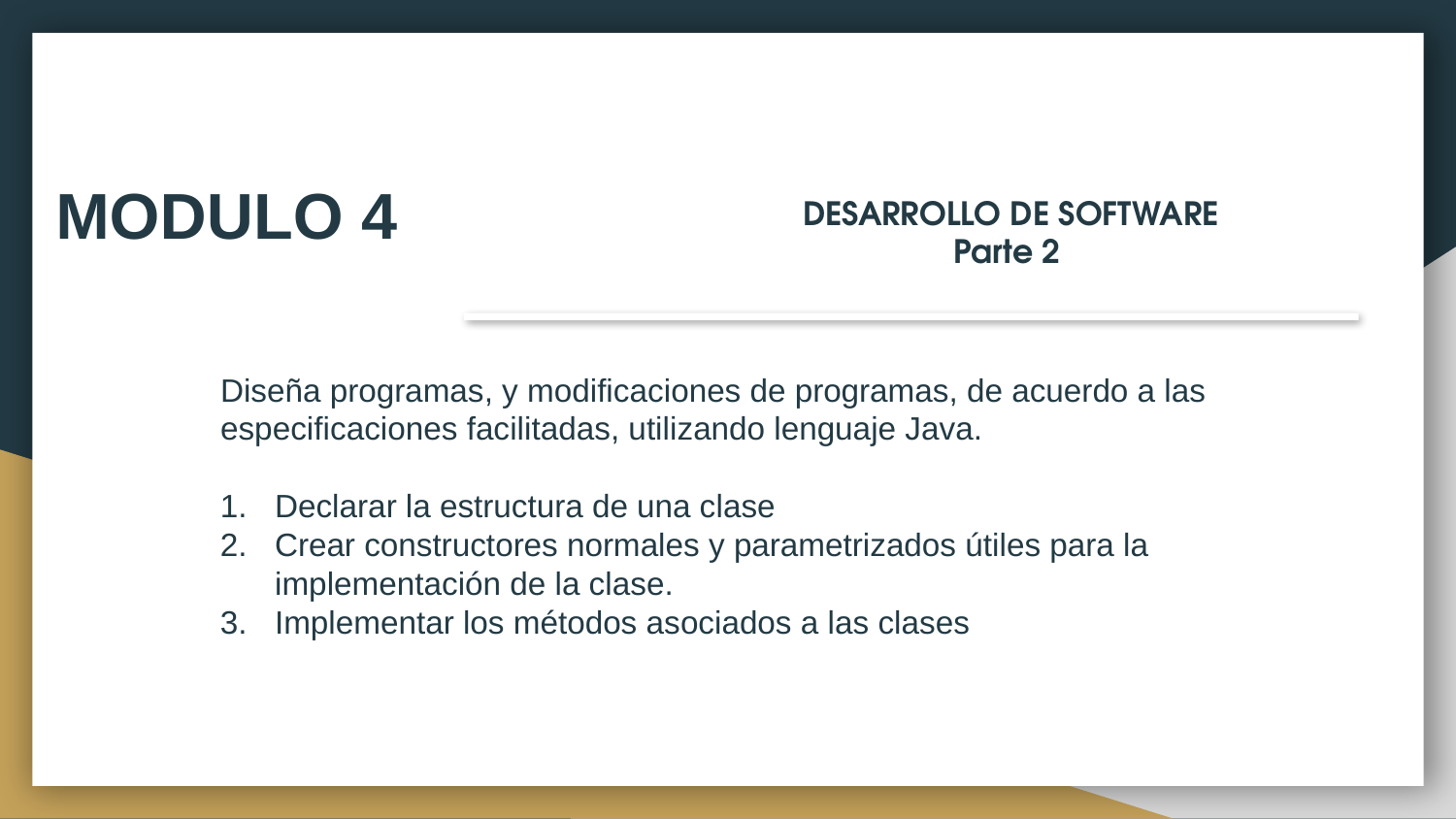

MODULO 4
DESARROLLO DE SOFTWARE
Parte 2

Diseña programas, y modificaciones de programas, de acuerdo a las especificaciones facilitadas, utilizando lenguaje Java.

Declarar la estructura de una clase
Crear constructores normales y parametrizados útiles para la implementación de la clase.
Implementar los métodos asociados a las clases